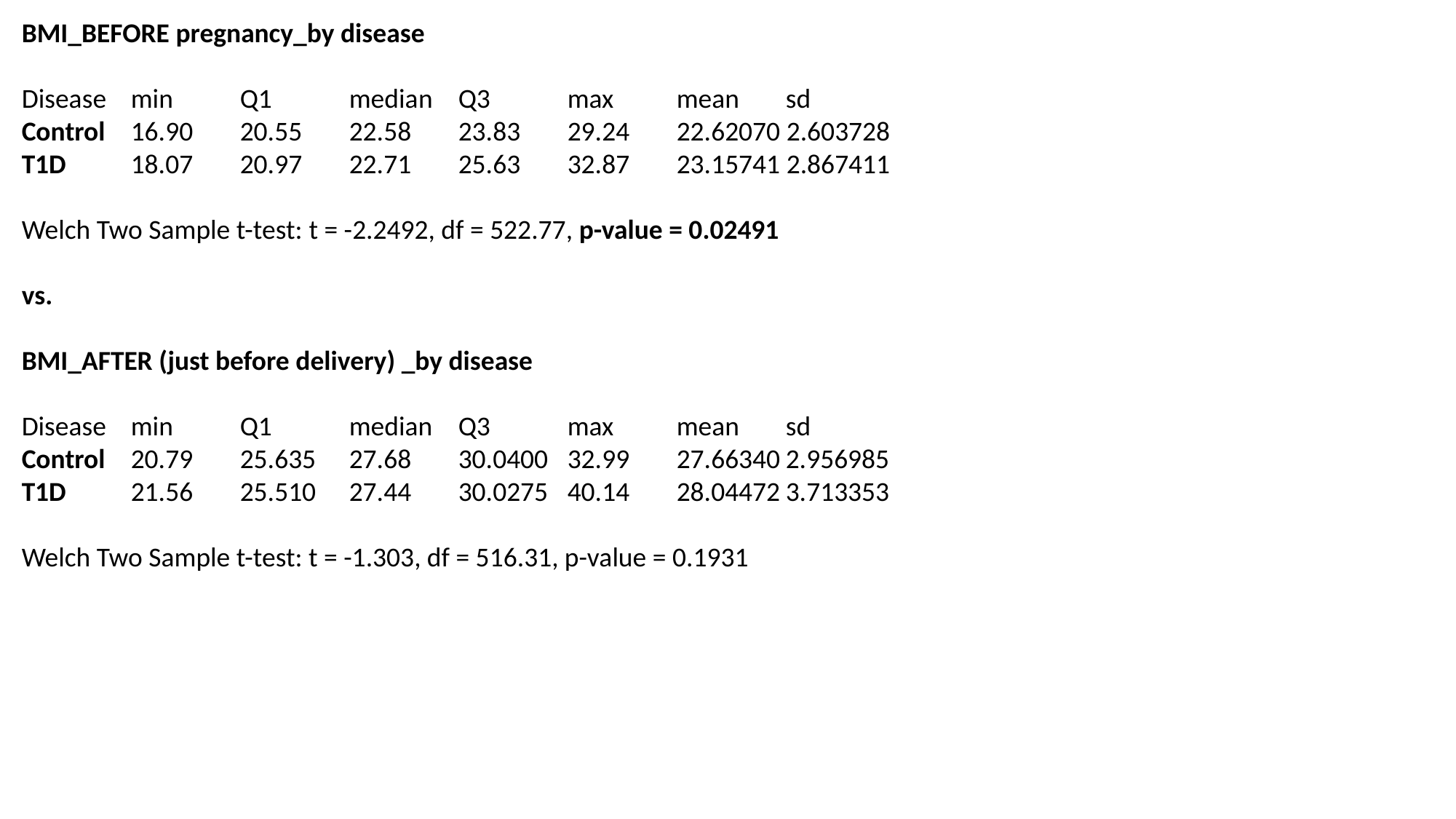

BMI_BEFORE pregnancy_by disease

Disease	min	Q1	median	Q3	max	mean	sd
Control	16.90	20.55	22.58	23.83	29.24	22.62070 2.603728
T1D	18.07	20.97	22.71	25.63	32.87	23.15741 2.867411

Welch Two Sample t-test: t = -2.2492, df = 522.77, p-value = 0.02491

vs.

BMI_AFTER (just before delivery) _by disease

Disease	min	Q1	median	Q3	max	mean	sd
Control	20.79	25.635	27.68	30.0400	32.99	27.66340	2.956985
T1D	21.56	25.510	27.44	30.0275	40.14	28.04472	3.713353
Welch Two Sample t-test: t = -1.303, df = 516.31, p-value = 0.1931